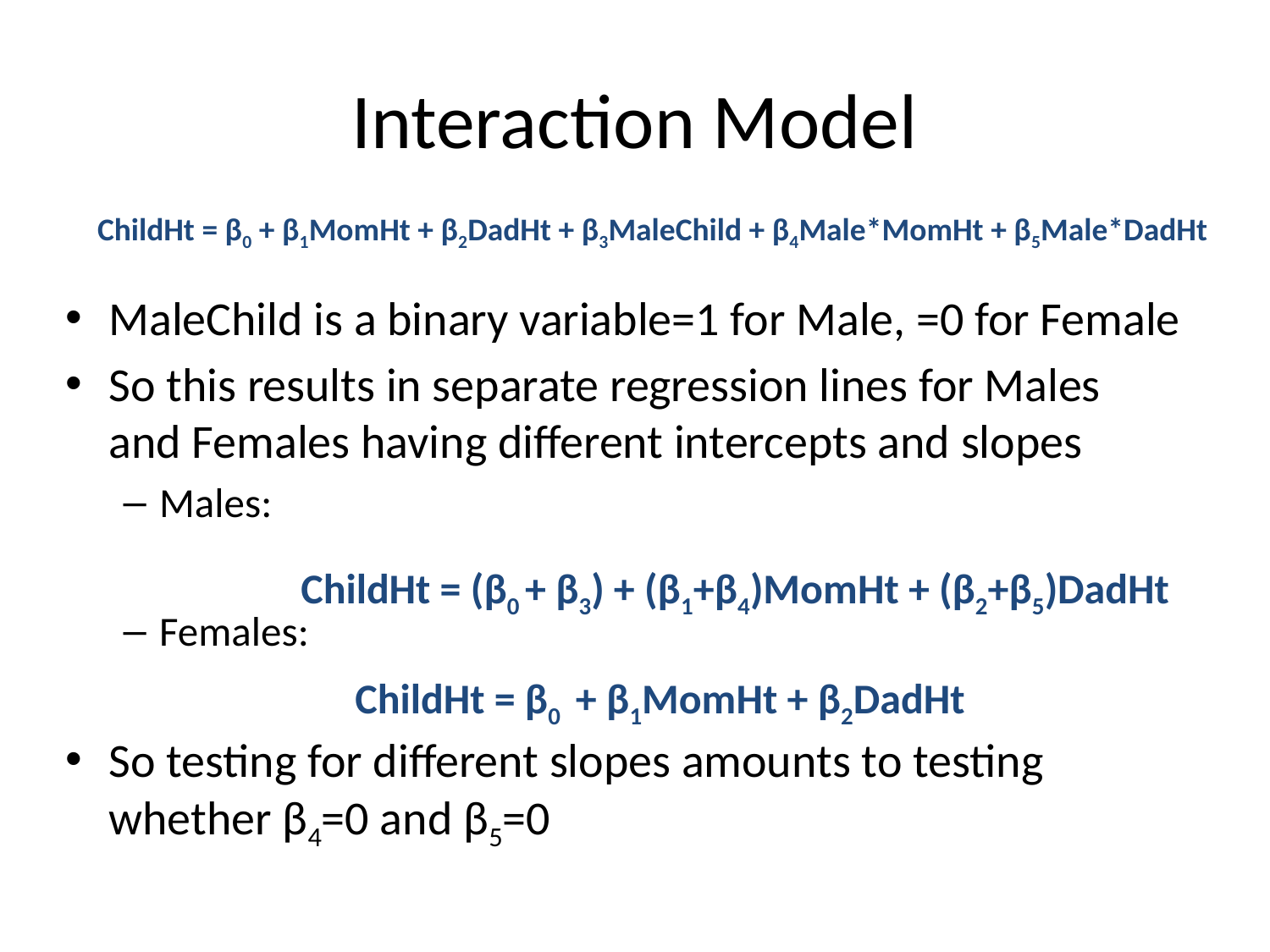

# Interaction Model
ChildHt = β0 + β1MomHt + β2DadHt + β3MaleChild + β4Male*MomHt + β5Male*DadHt
MaleChild is a binary variable=1 for Male, =0 for Female
So this results in separate regression lines for Males and Females having different intercepts and slopes
Males:

Females:

So testing for different slopes amounts to testing whether β4=0 and β5=0

ChildHt = (β0 + β3) + (β1+β4)MomHt + (β2+β5)DadHt
ChildHt = β0  + β1MomHt + β2DadHt